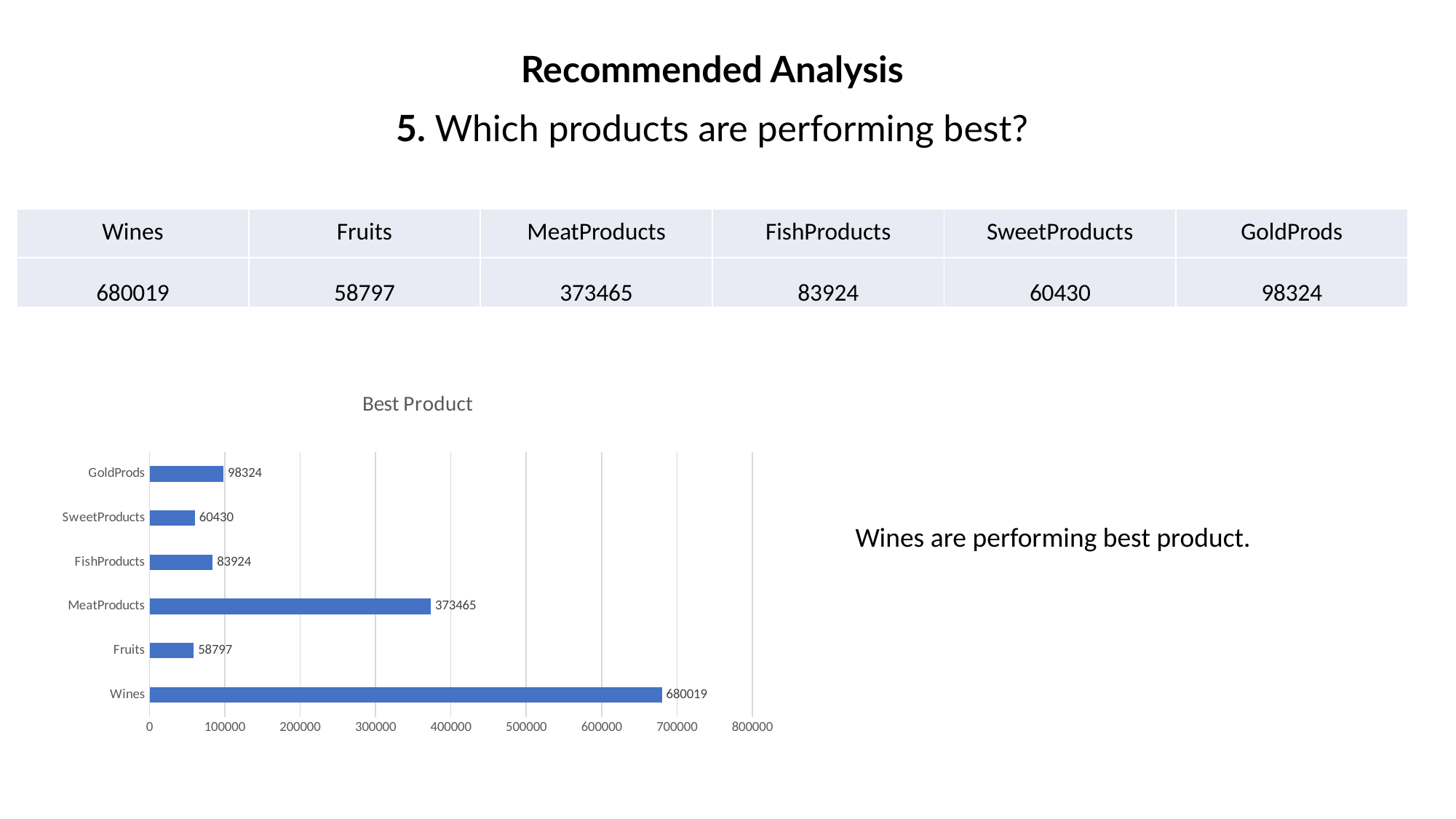

Recommended Analysis
5. Which products are performing best?

| Wines | Fruits | MeatProducts | FishProducts | SweetProducts | GoldProds |
| --- | --- | --- | --- | --- | --- |
| 680019 | 58797 | 373465 | 83924 | 60430 | 98324 |

### Chart: Best Product

| Category |  |
|---|---|
| Wines | 680019.0 |
| Fruits | 58797.0 |
| MeatProducts | 373465.0 |
| FishProducts | 83924.0 |
| SweetProducts | 60430.0 |
| GoldProds | 98324.0 |
Wines are performing best product.